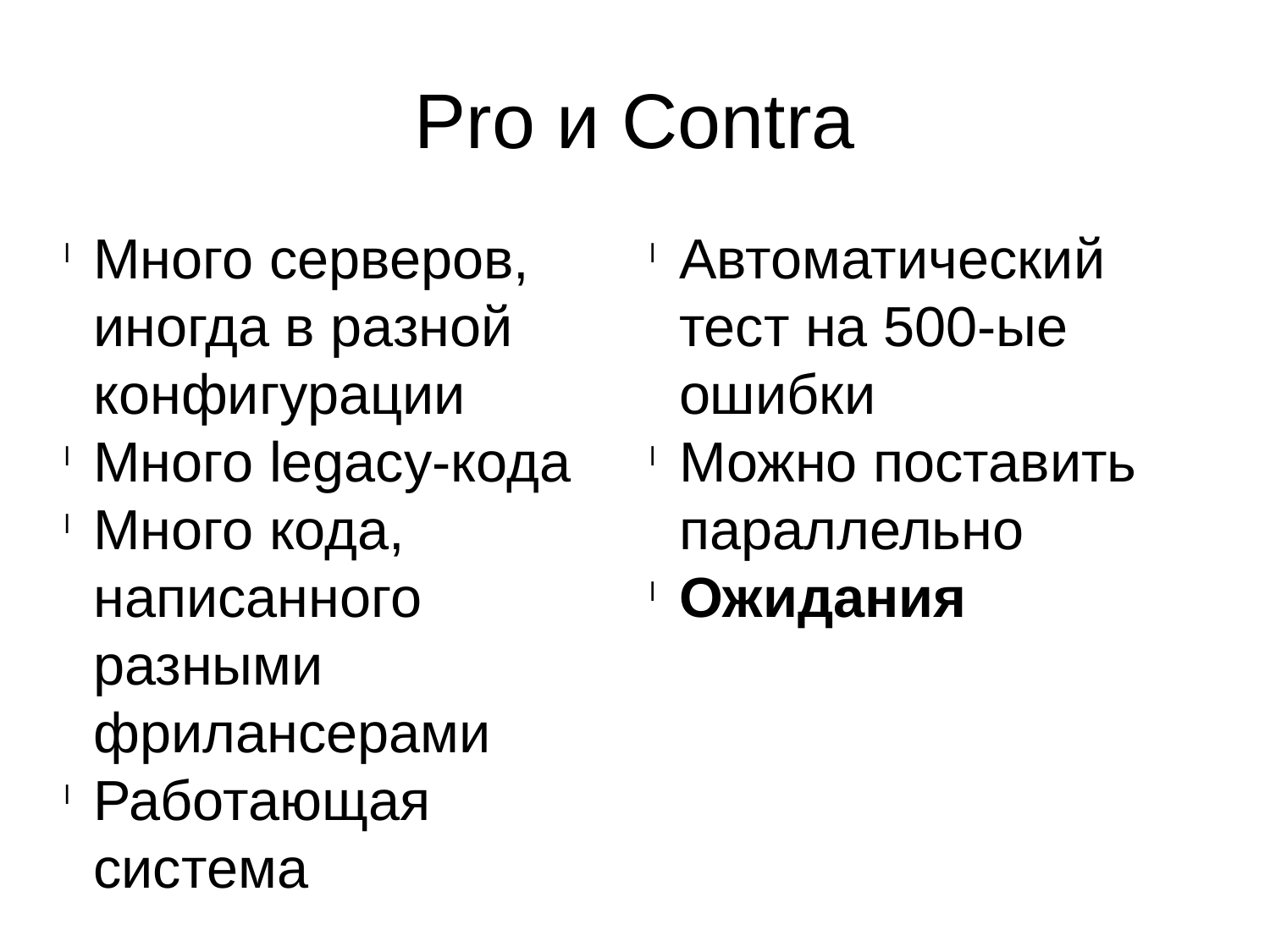

Pro и Contra
Много серверов, иногда в разной конфигурации
Много legacy-кода
Много кода, написанного разными фрилансерами
Работающая система
Автоматический тест на 500-ые ошибки
Можно поставить параллельно
Ожидания